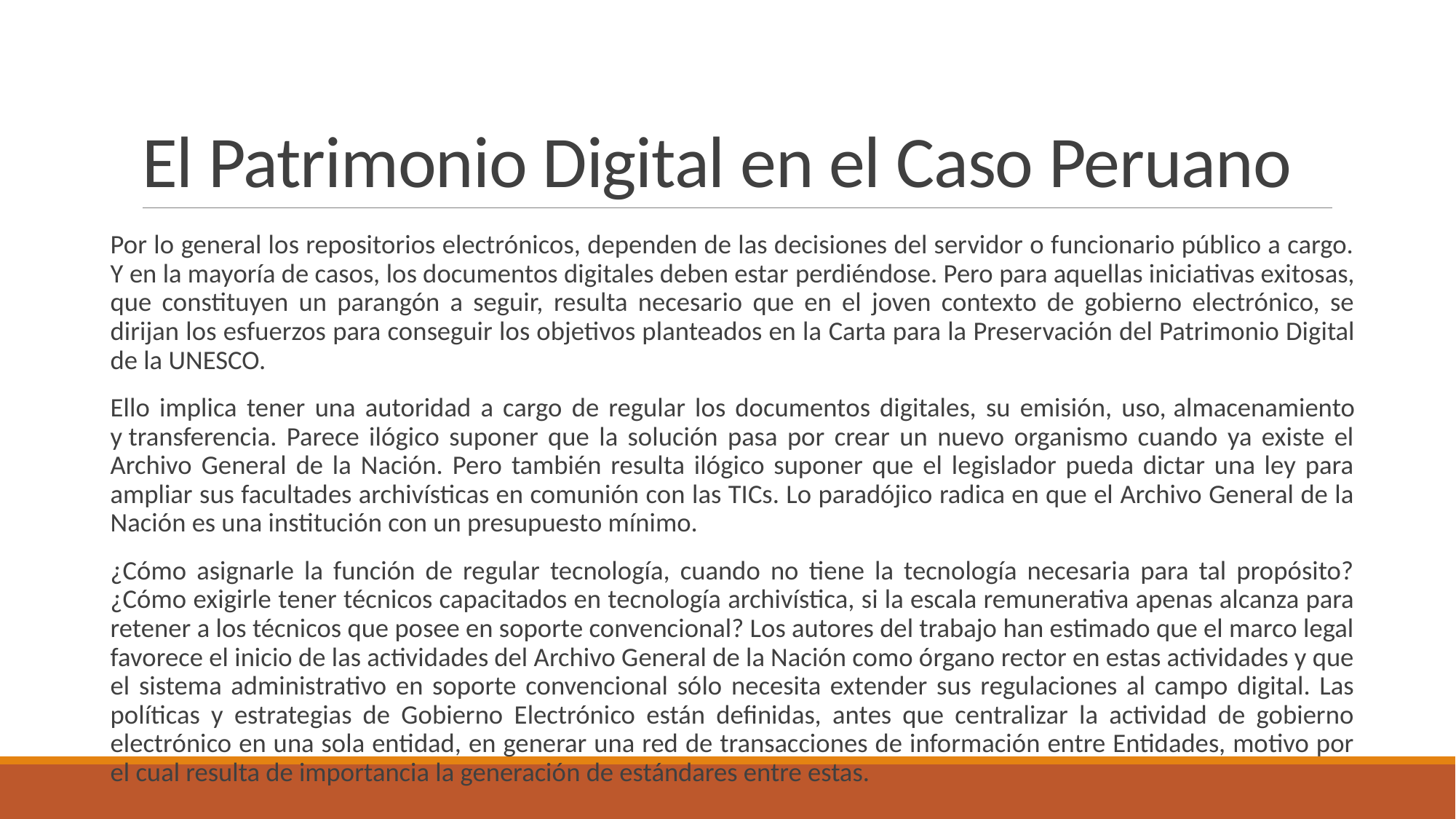

# El Patrimonio Digital en el Caso Peruano
Por lo general los repositorios electrónicos, dependen de las decisiones del servidor o funcionario público a cargo. Y en la mayoría de casos, los documentos digitales deben estar perdiéndose. Pero para aquellas iniciativas exitosas, que constituyen un parangón a seguir, resulta necesario que en el joven contexto de gobierno electrónico, se dirijan los esfuerzos para conseguir los objetivos planteados en la Carta para la Preservación del Patrimonio Digital de la UNESCO.
Ello implica tener una autoridad a cargo de regular los documentos digitales, su emisión, uso, almacenamiento y transferencia. Parece ilógico suponer que la solución pasa por crear un nuevo organismo cuando ya existe el Archivo General de la Nación. Pero también resulta ilógico suponer que el legislador pueda dictar una ley para ampliar sus facultades archivísticas en comunión con las TICs. Lo paradójico radica en que el Archivo General de la Nación es una institución con un presupuesto mínimo.
¿Cómo asignarle la función de regular tecnología, cuando no tiene la tecnología necesaria para tal propósito? ¿Cómo exigirle tener técnicos capacitados en tecnología archivística, si la escala remunerativa apenas alcanza para retener a los técnicos que posee en soporte convencional? Los autores del trabajo han estimado que el marco legal favorece el inicio de las actividades del Archivo General de la Nación como órgano rector en estas actividades y que el sistema administrativo en soporte convencional sólo necesita extender sus regulaciones al campo digital. Las políticas y estrategias de Gobierno Electrónico están definidas, antes que centralizar la actividad de gobierno electrónico en una sola entidad, en generar una red de transacciones de información entre Entidades, motivo por el cual resulta de importancia la generación de estándares entre estas.